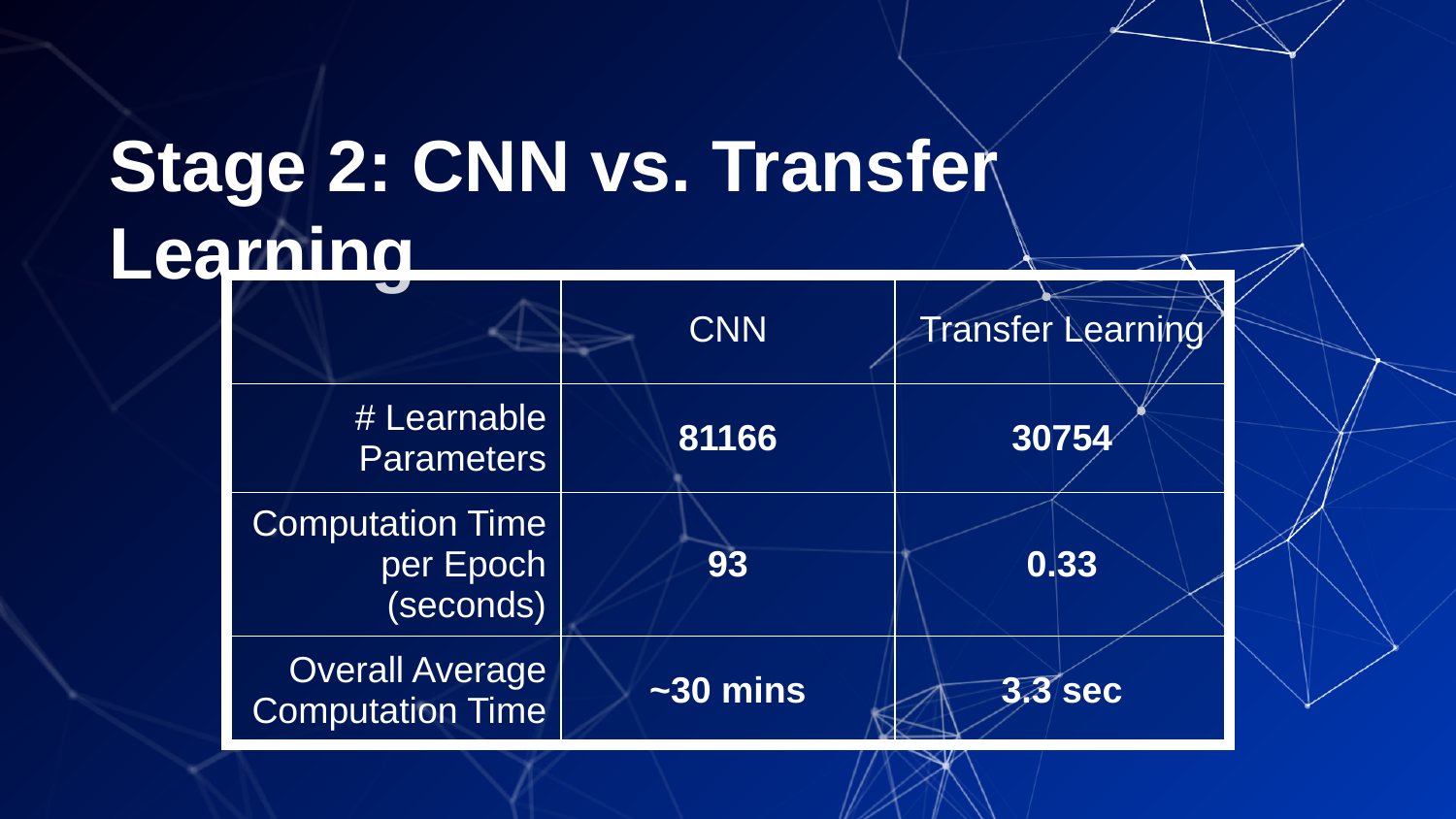

# Stage 2: CNN vs. Transfer Learning
|  | CNN | Transfer Learning |
| --- | --- | --- |
| # Learnable Parameters | 81166 | 30754 |
| Computation Time per Epoch (seconds) | 93 | 0.33 |
| Overall Average Computation Time | ~30 mins | 3.3 sec |